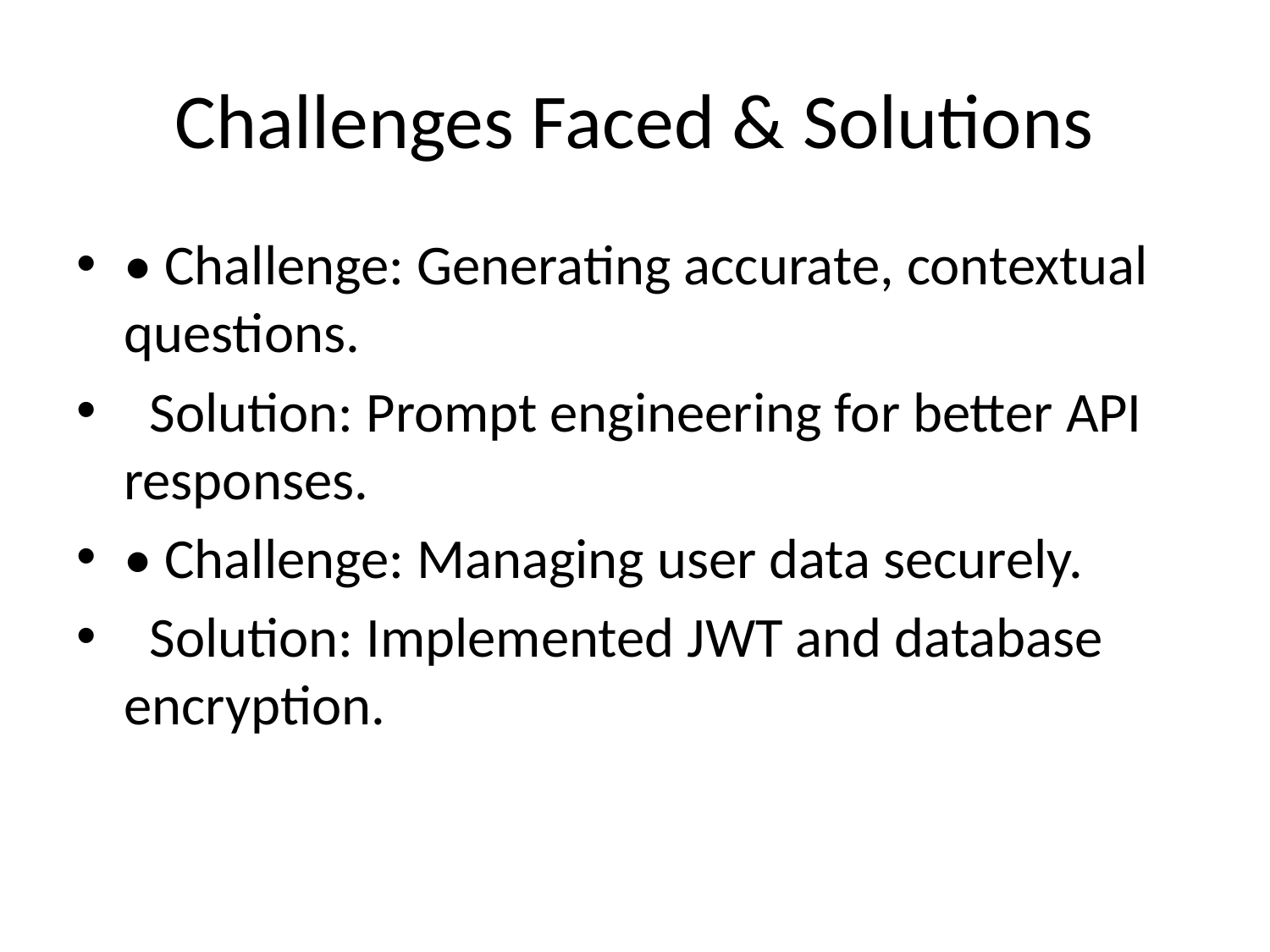

# Challenges Faced & Solutions
• Challenge: Generating accurate, contextual questions.
  Solution: Prompt engineering for better API responses.
• Challenge: Managing user data securely.
  Solution: Implemented JWT and database encryption.